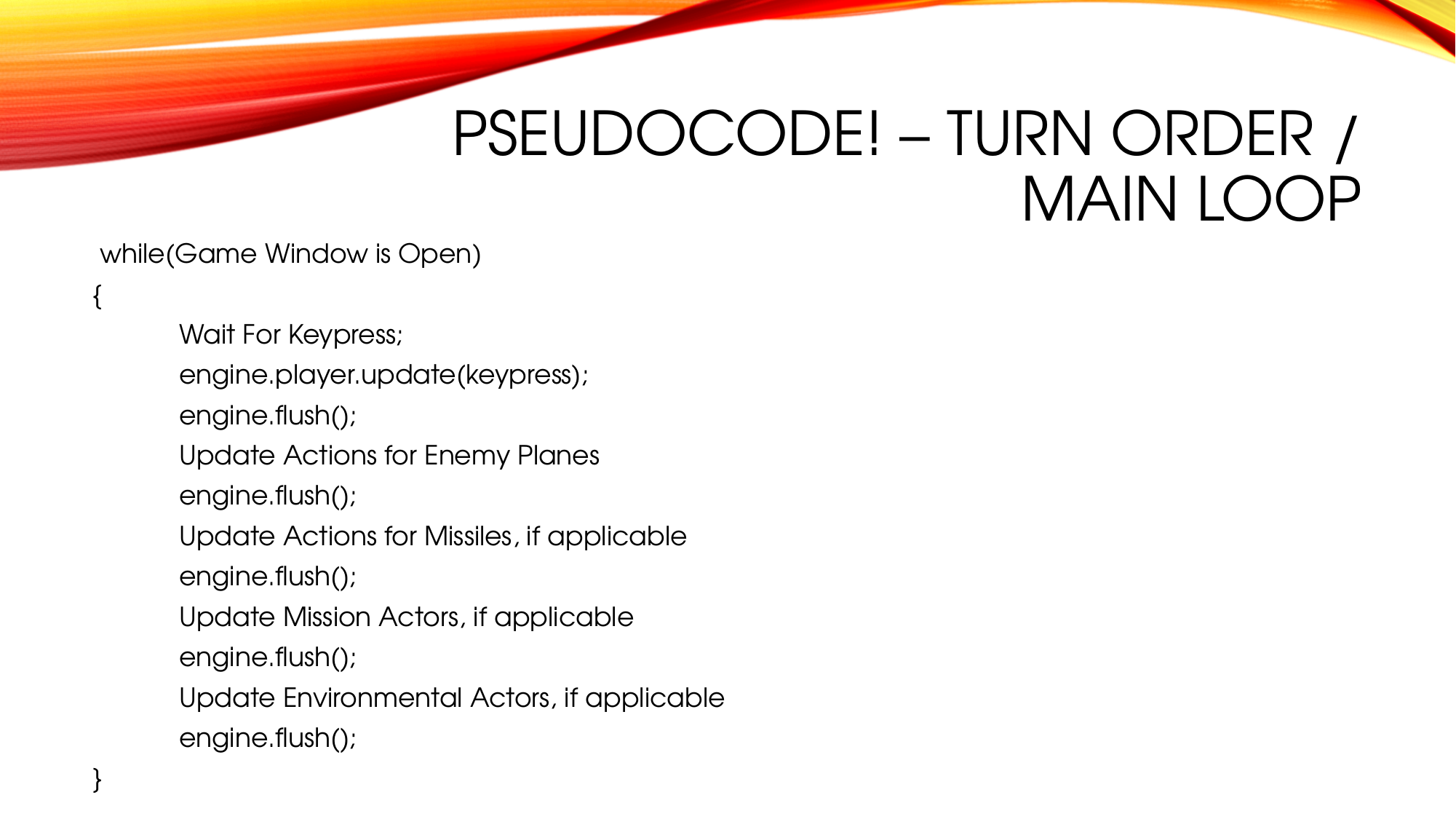

# Pseudocode! – Turn Order / Main Loop
 while(Game Window is Open)
{
	Wait For Keypress;
	engine.player.update(keypress);
	engine.flush();
	Update Actions for Enemy Planes
	engine.flush();
	Update Actions for Missiles, if applicable
	engine.flush();
	Update Mission Actors, if applicable
	engine.flush();
	Update Environmental Actors, if applicable
	engine.flush();
}